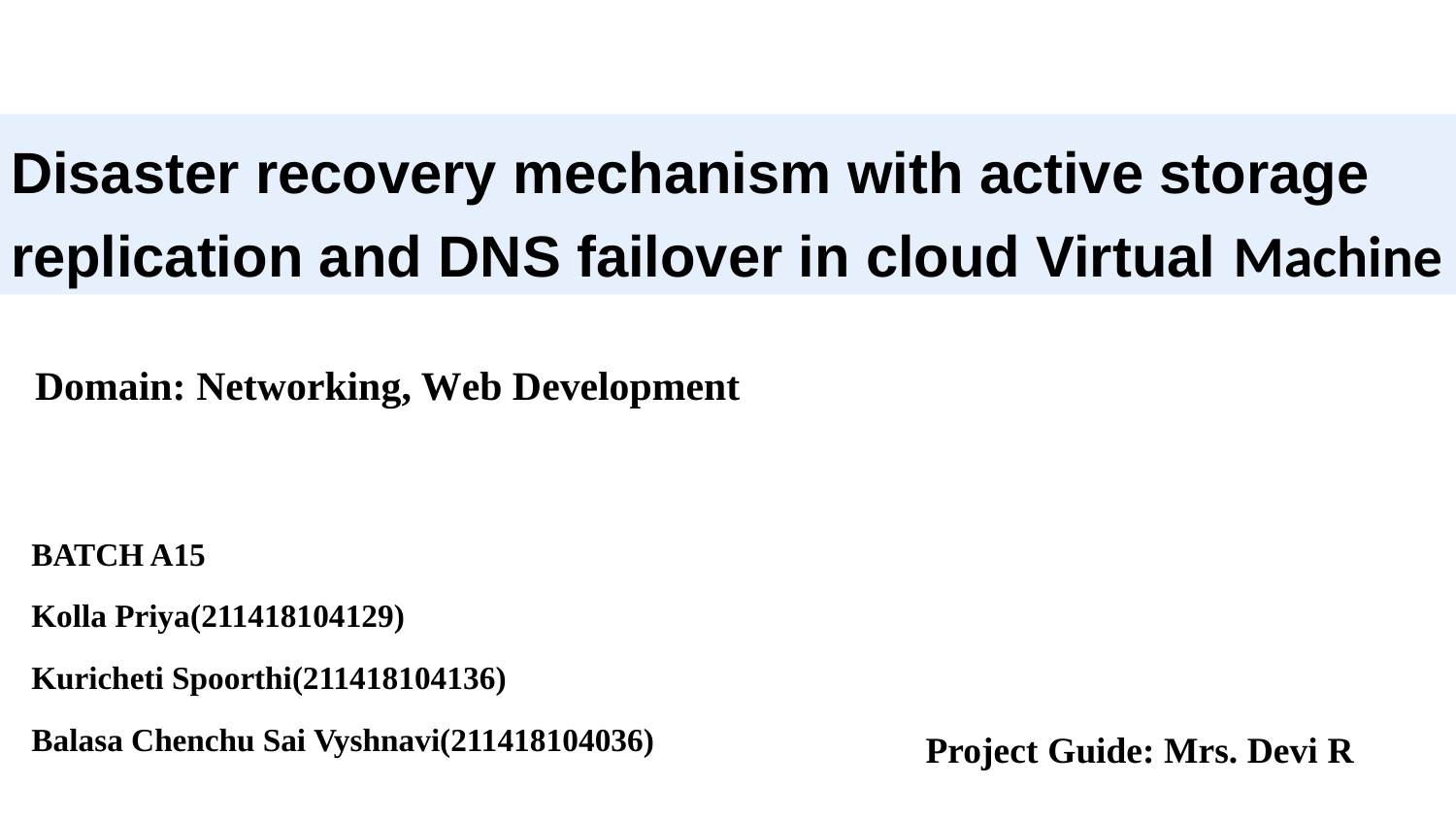

# Disaster recovery mechanism with active storage replication and DNS failover in cloud Virtual Machine
Domain: Networking, Web Development

BATCH A15
Kolla Priya(211418104129)
Kuricheti Spoorthi(211418104136)
Balasa Chenchu Sai Vyshnavi(211418104036)

Project Guide: Mrs. Devi R